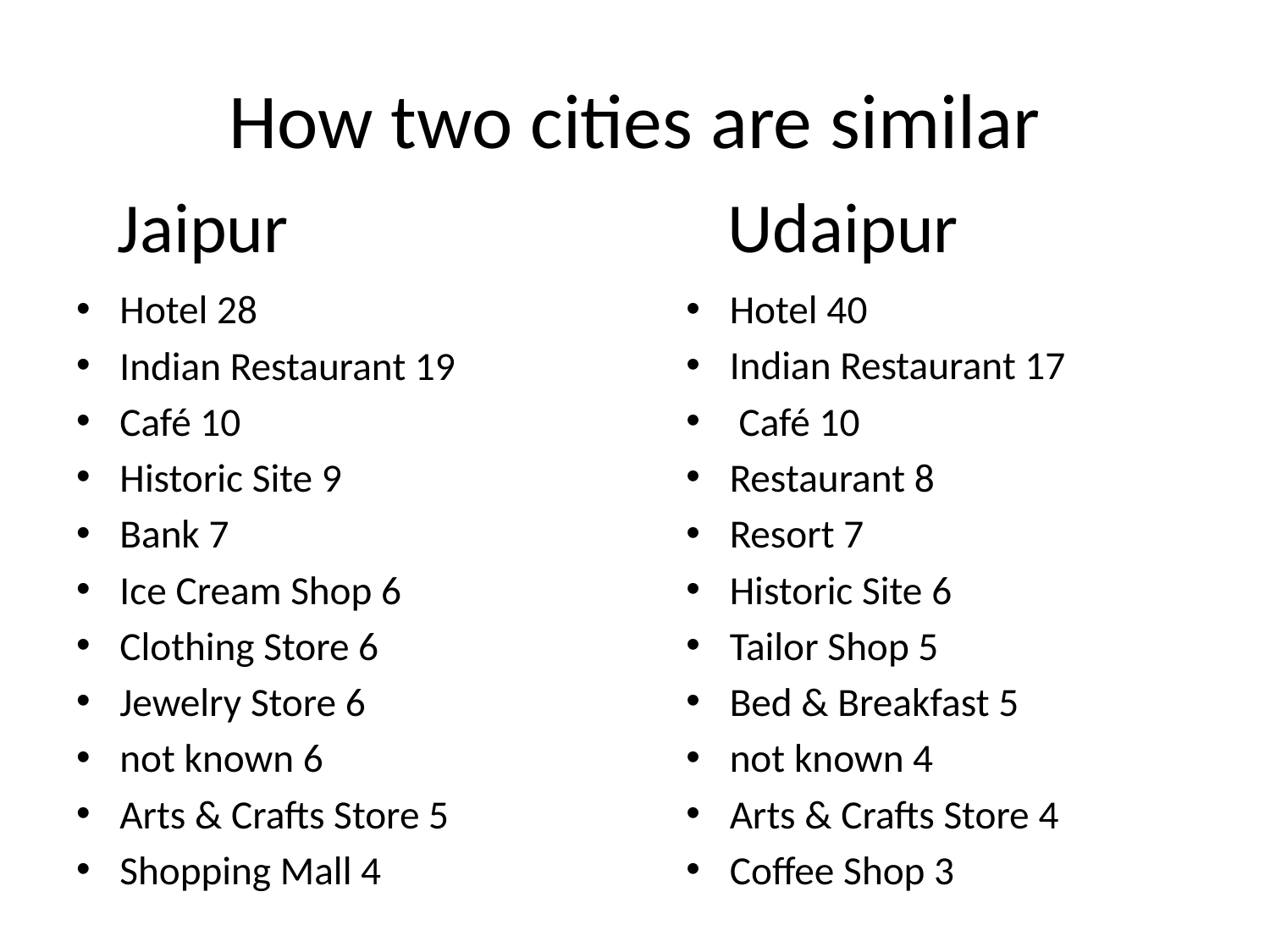

# How two cities are similar
Jaipur
Udaipur
Hotel 28
Indian Restaurant 19
Café 10
Historic Site 9
Bank 7
Ice Cream Shop 6
Clothing Store 6
Jewelry Store 6
not known 6
Arts & Crafts Store 5
Shopping Mall 4

Hotel 40
Indian Restaurant 17
 Café 10
Restaurant 8
Resort 7
Historic Site 6
Tailor Shop 5
Bed & Breakfast 5
not known 4
Arts & Crafts Store 4
Coffee Shop 3